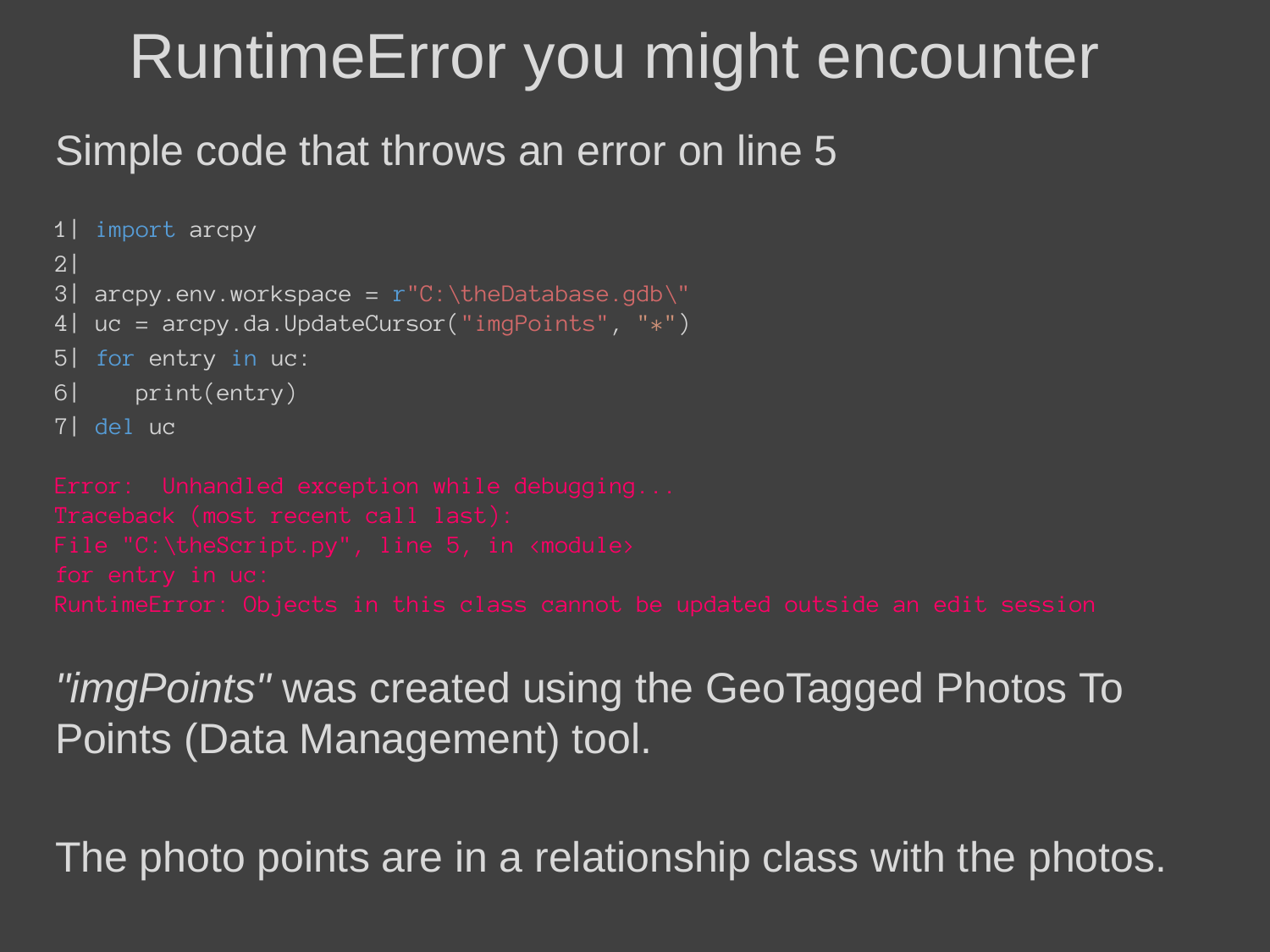

# RuntimeError you might encounter
Simple code that throws an error on line 5

1| import arcpy
2|
3| arcpy.env.workspace = r"C:\theDatabase.gdb\"
4| uc = arcpy.da.UpdateCursor("imgPoints", "*")
5| for entry in uc:
6|    print(entry)
7| del uc

Error:  Unhandled exception while debugging...
Traceback (most recent call last):
File "C:\theScript.py", line 5, in <module>
for entry in uc:
RuntimeError: Objects in this class cannot be updated outside an edit session

"imgPoints" was created using the GeoTagged Photos To Points (Data Management) tool.

The photo points are in a relationship class with the photos.